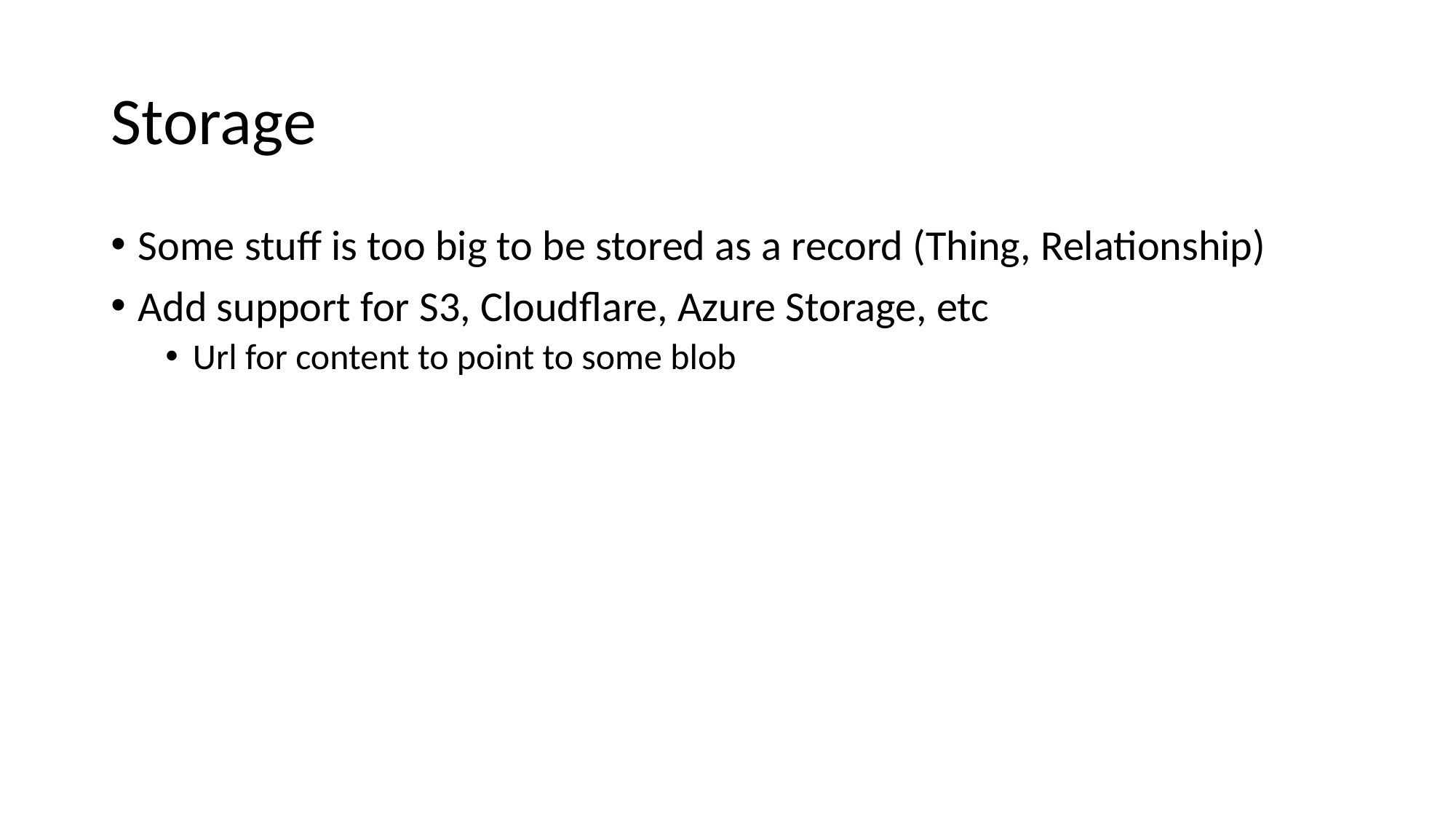

# Storage
Some stuff is too big to be stored as a record (Thing, Relationship)
Add support for S3, Cloudflare, Azure Storage, etc
Url for content to point to some blob